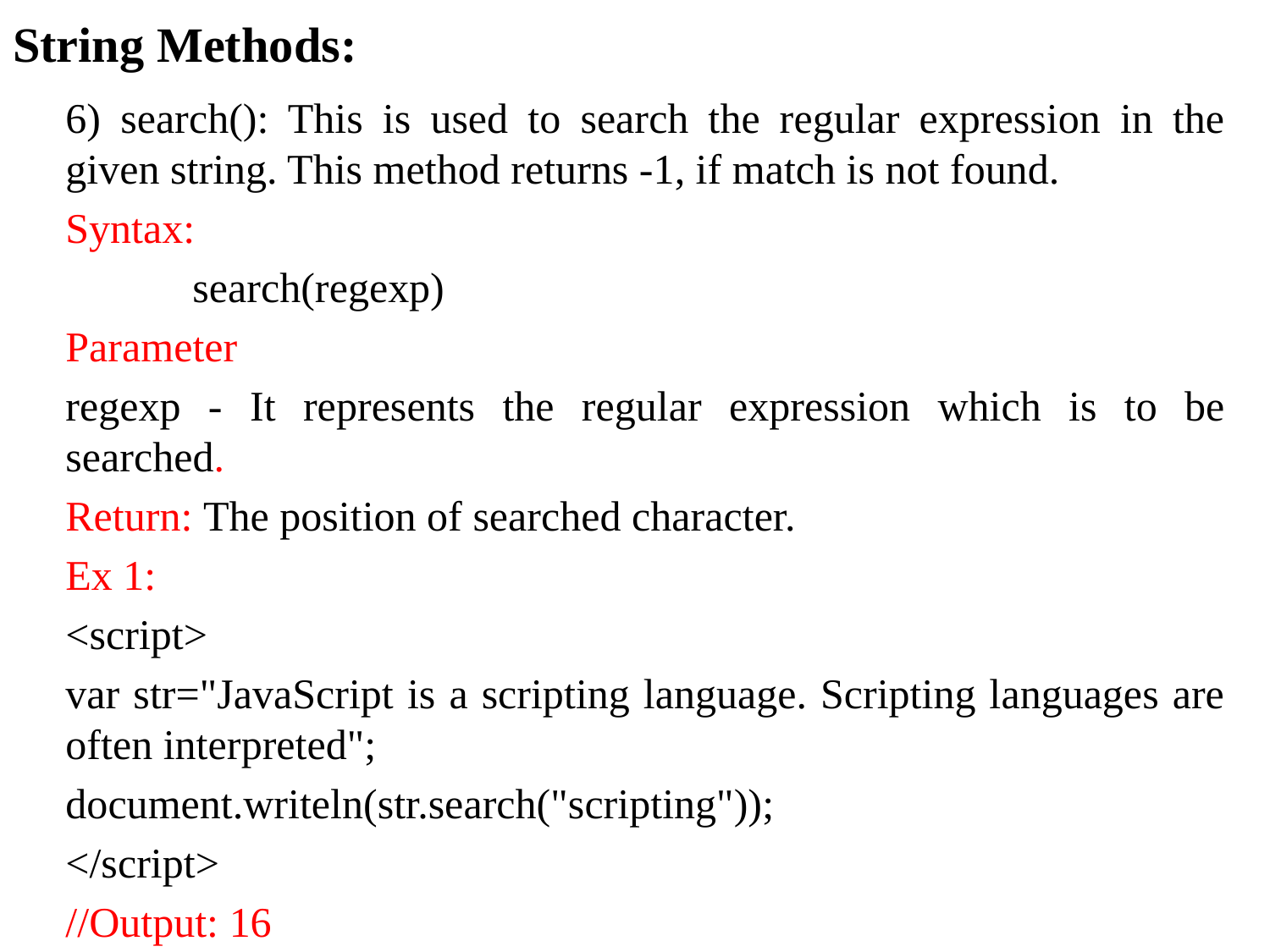

# String Methods:
6) search(): This is used to search the regular expression in the given string. This method returns -1, if match is not found.
Syntax:
	search(regexp)
Parameter
regexp - It represents the regular expression which is to be searched.
Return: The position of searched character.
Ex 1:
<script>
var str="JavaScript is a scripting language. Scripting languages are often interpreted";
document.writeln(str.search("scripting"));
</script>
//Output: 16